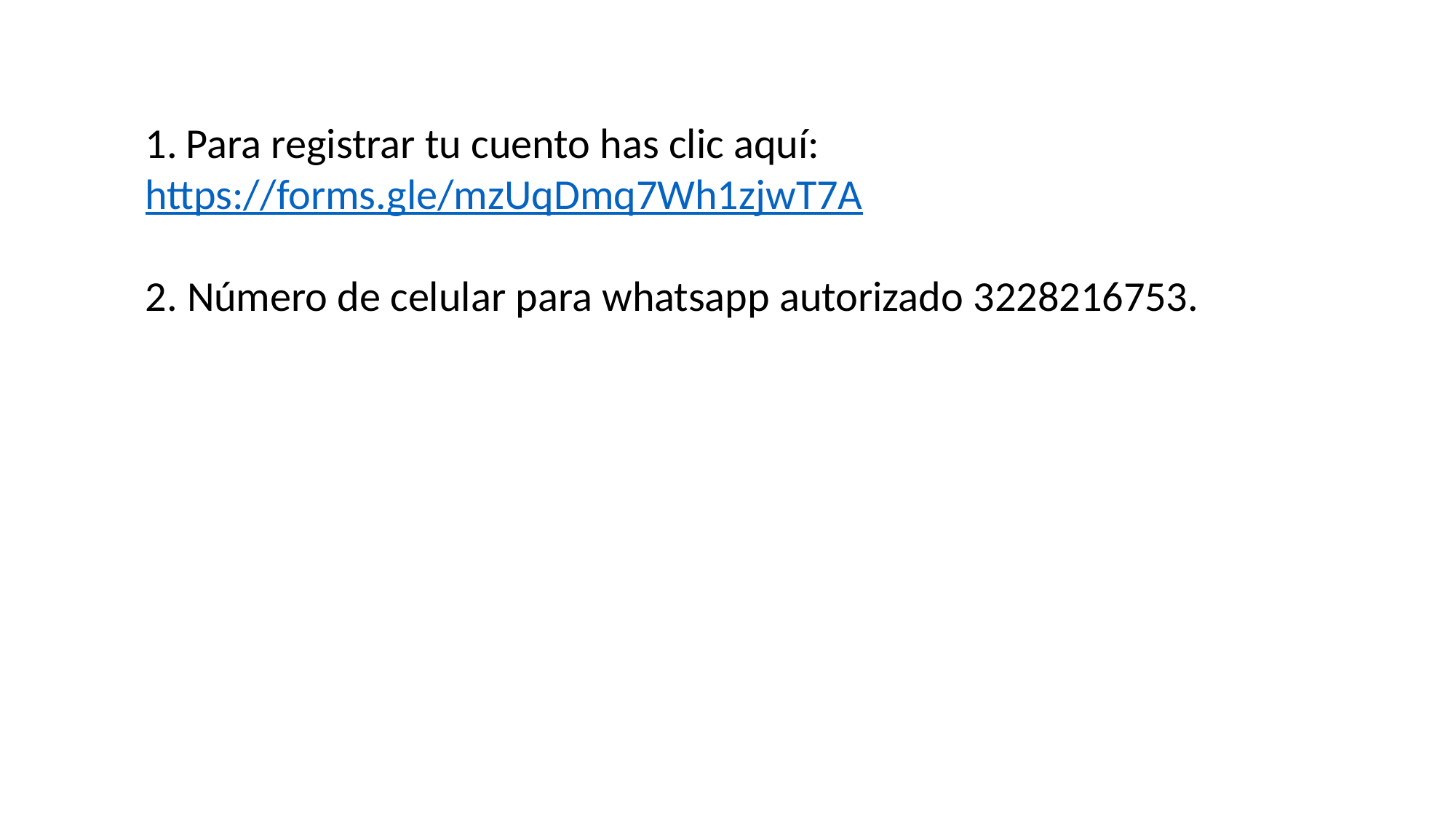

Para registrar tu cuento has clic aquí:
https://forms.gle/mzUqDmq7Wh1zjwT7A

2. Número de celular para whatsapp autorizado 3228216753.